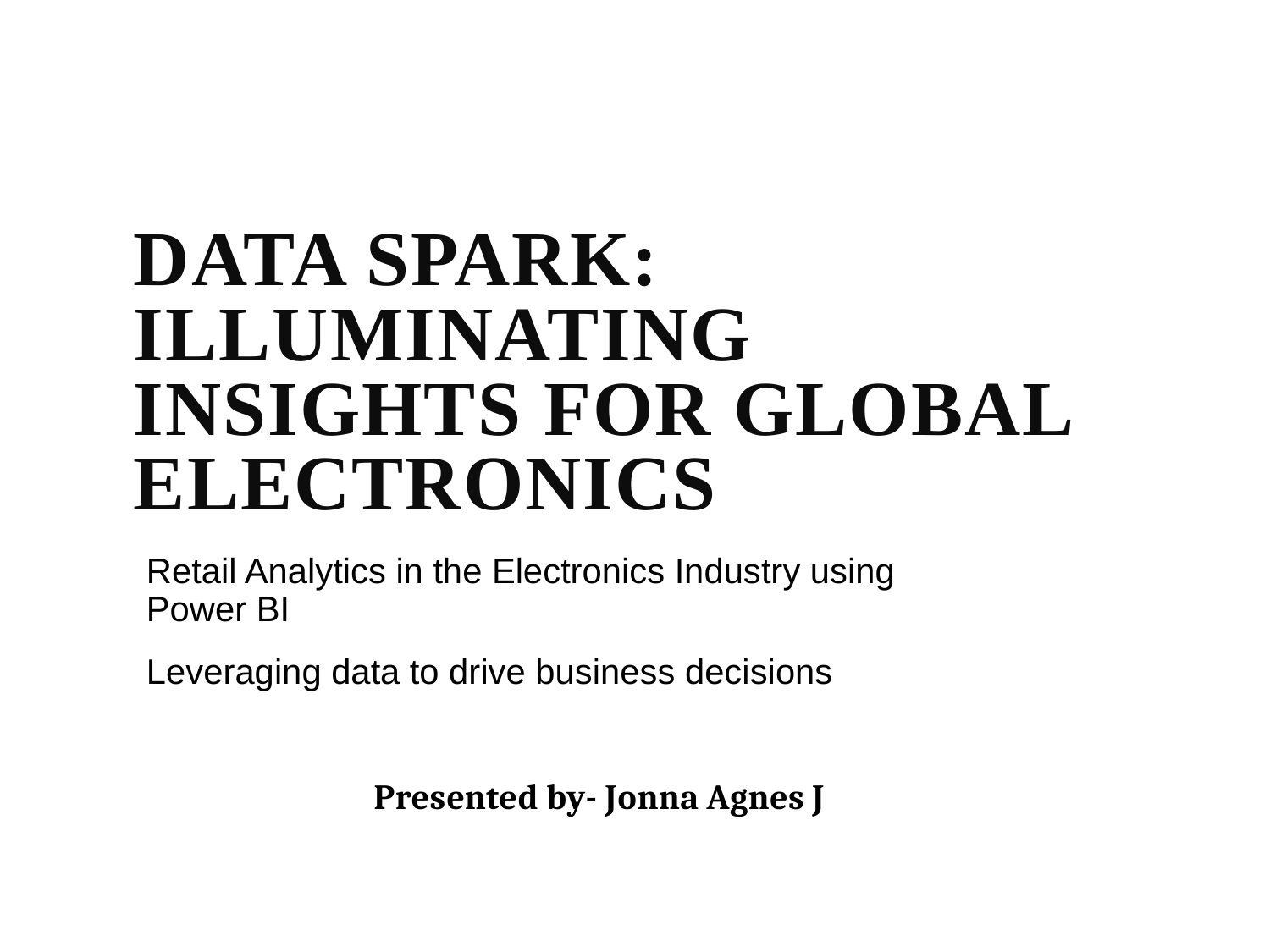

Data Spark: Illuminating Insights for Global Electronics
Retail Analytics in the Electronics Industry using Power BI
Leveraging data to drive business decisions

                             Presented by- Jonna Agnes J